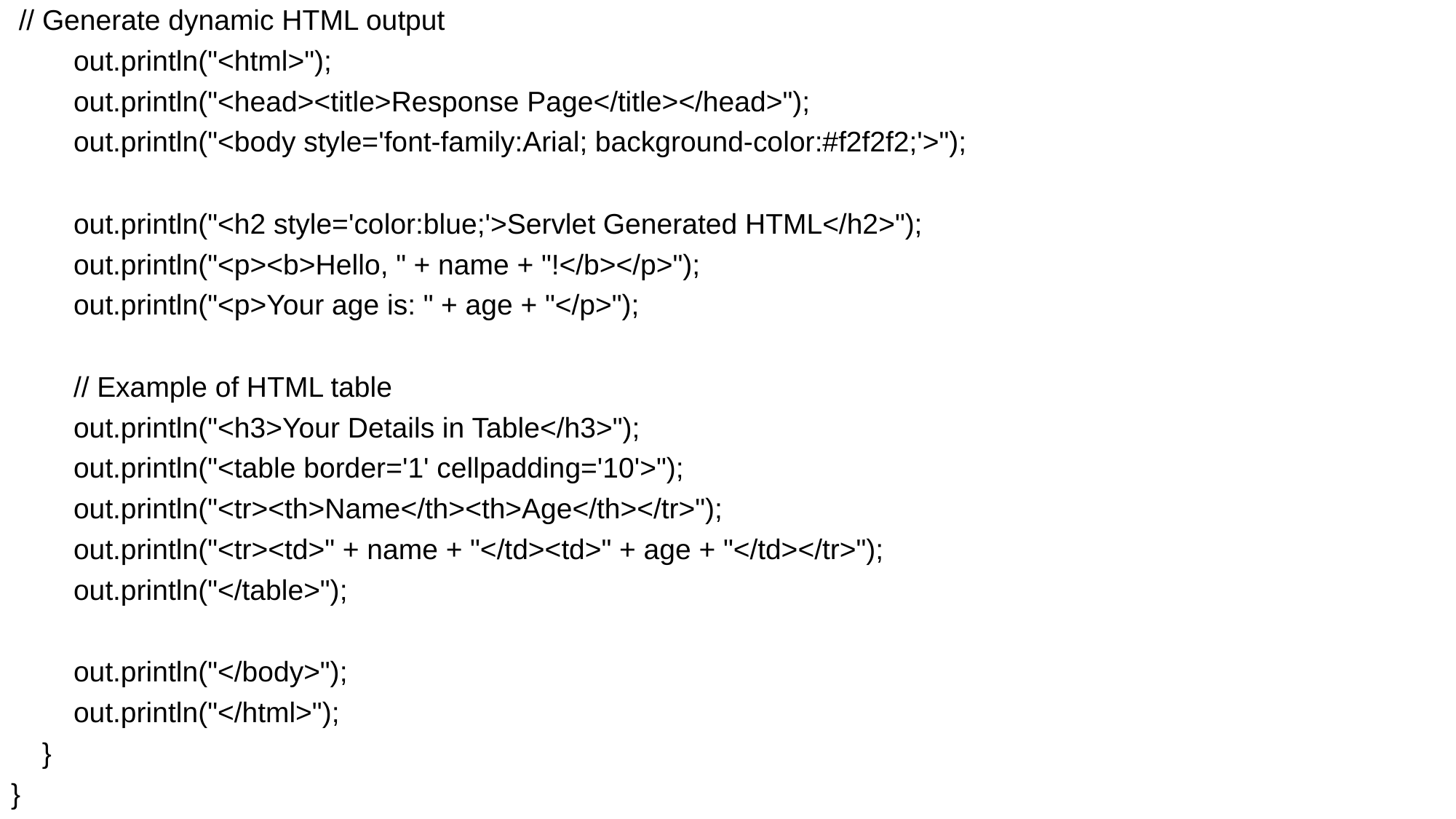

# // Generate dynamic HTML output
        out.println("<html>");
        out.println("<head><title>Response Page</title></head>");
        out.println("<body style='font-family:Arial; background-color:#f2f2f2;'>");

        out.println("<h2 style='color:blue;'>Servlet Generated HTML</h2>");
        out.println("<p><b>Hello, " + name + "!</b></p>");
        out.println("<p>Your age is: " + age + "</p>");

        // Example of HTML table
        out.println("<h3>Your Details in Table</h3>");
        out.println("<table border='1' cellpadding='10'>");
        out.println("<tr><th>Name</th><th>Age</th></tr>");
        out.println("<tr><td>" + name + "</td><td>" + age + "</td></tr>");
        out.println("</table>");

        out.println("</body>");
        out.println("</html>");
    }
}